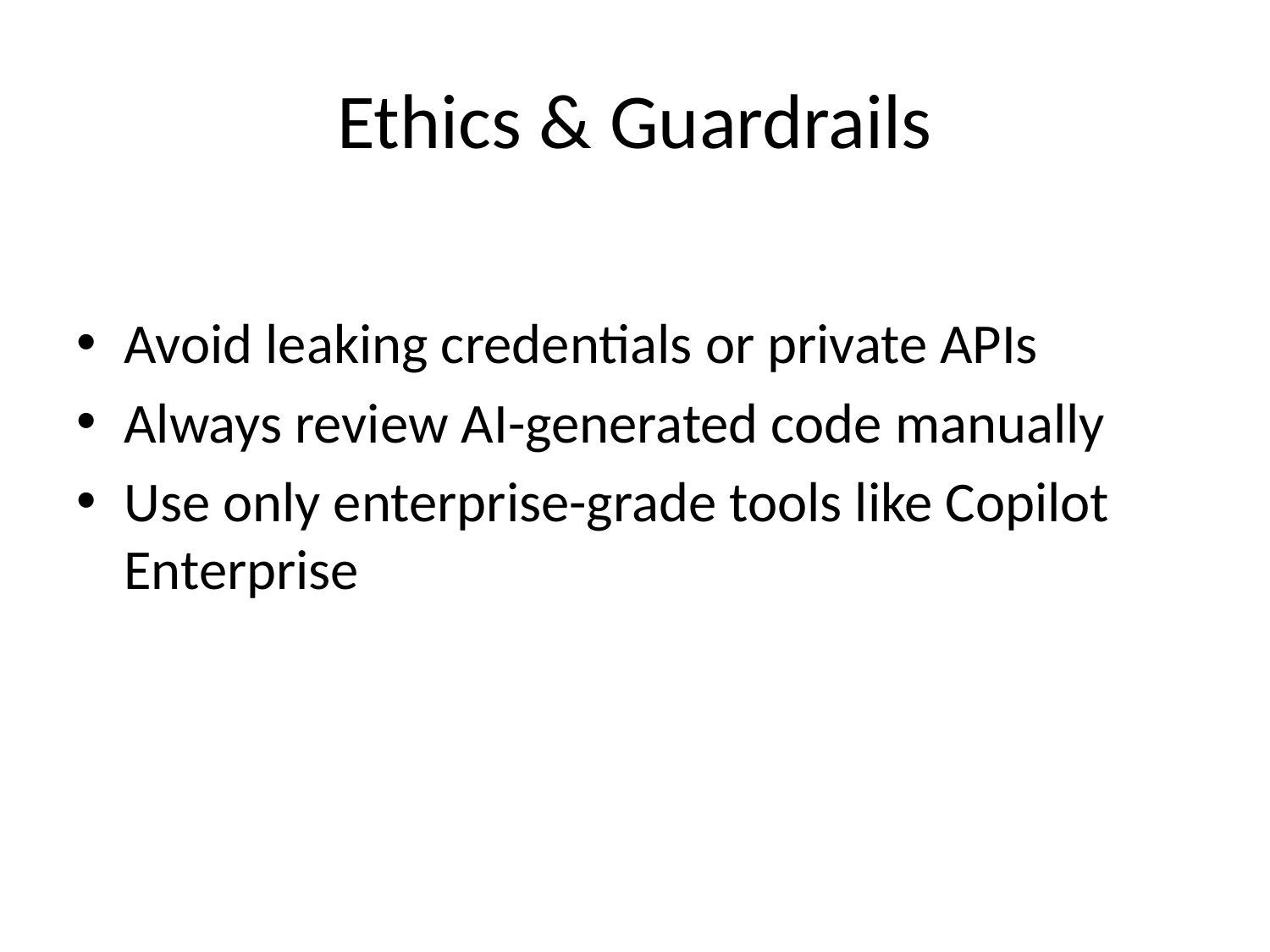

# Ethics & Guardrails

Avoid leaking credentials or private APIs
Always review AI-generated code manually
Use only enterprise-grade tools like Copilot Enterprise